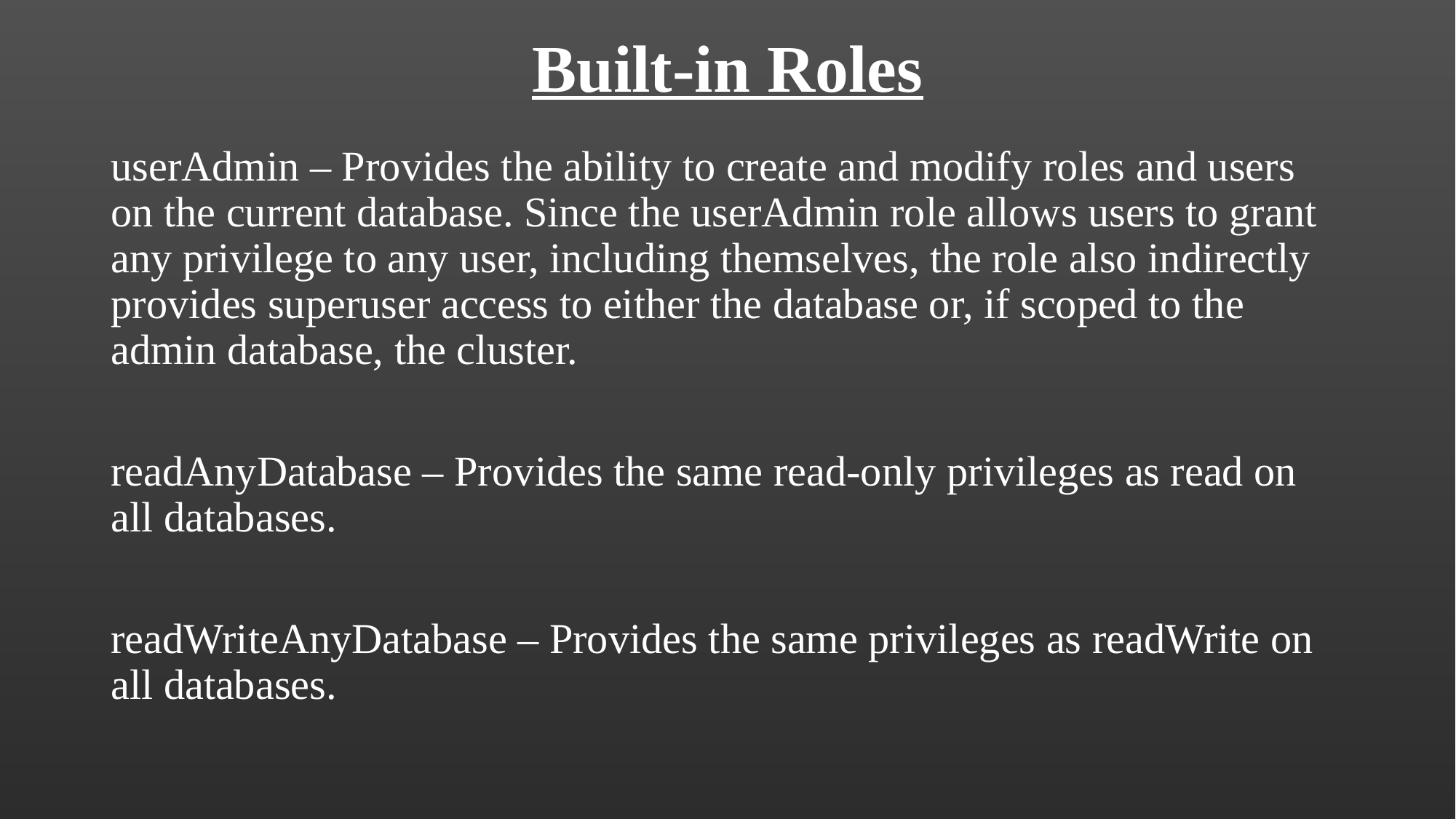

# Built-in Roles
userAdmin – Provides the ability to create and modify roles and users on the current database. Since the userAdmin role allows users to grant any privilege to any user, including themselves, the role also indirectly provides superuser access to either the database or, if scoped to the admin database, the cluster.

readAnyDatabase – Provides the same read-only privileges as read on all databases.

readWriteAnyDatabase – Provides the same privileges as readWrite on all databases.